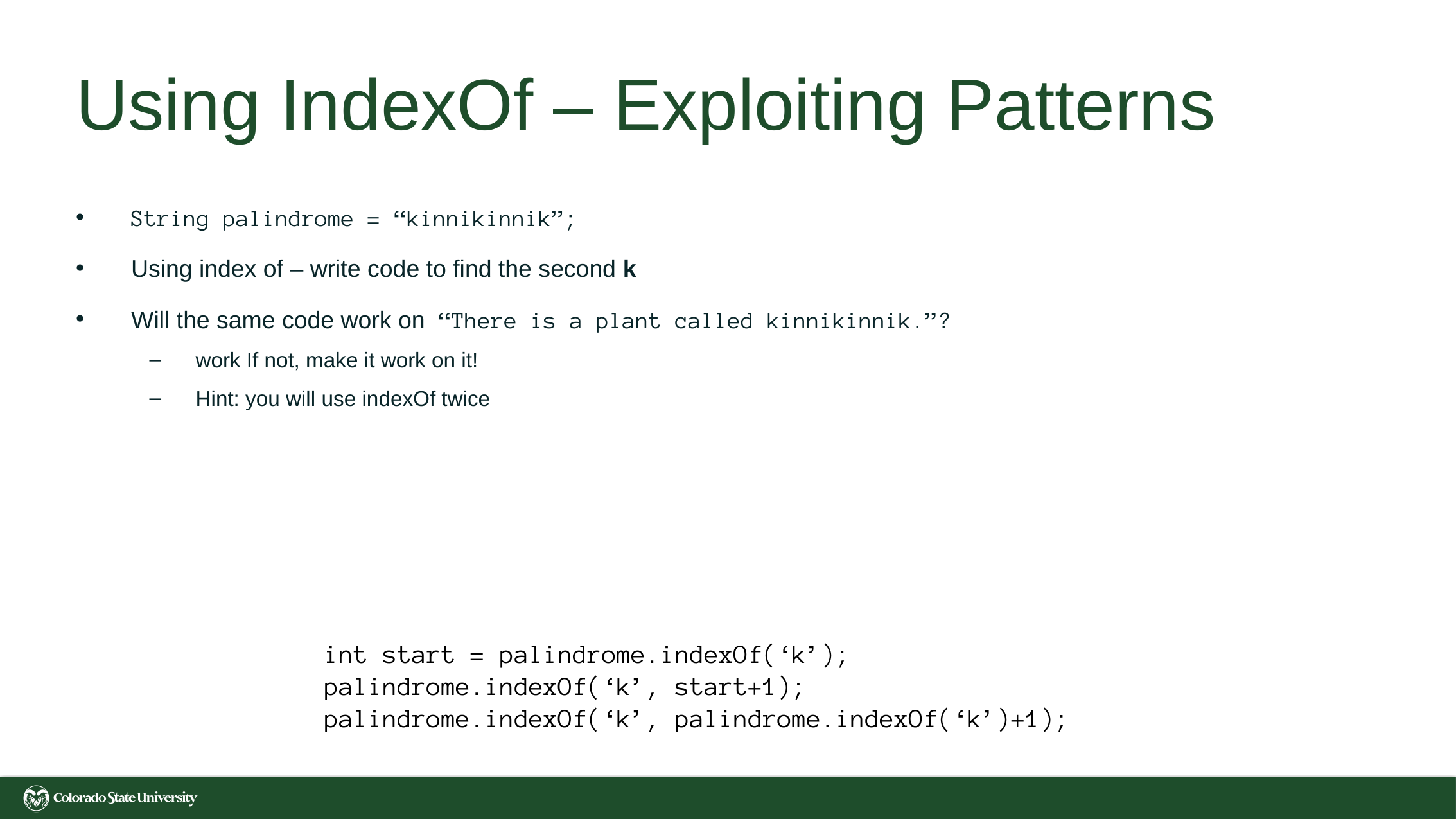

# Using IndexOf – Exploiting Patterns
String palindrome = “kinnikinnik”;
Using index of – write code to find the second k
Will the same code work on  “There is a plant called kinnikinnik.”?
work If not, make it work on it!
Hint: you will use indexOf twice
int start = palindrome.indexOf(‘k’);
palindrome.indexOf(‘k’, start+1);
palindrome.indexOf(‘k’, palindrome.indexOf(‘k’)+1);